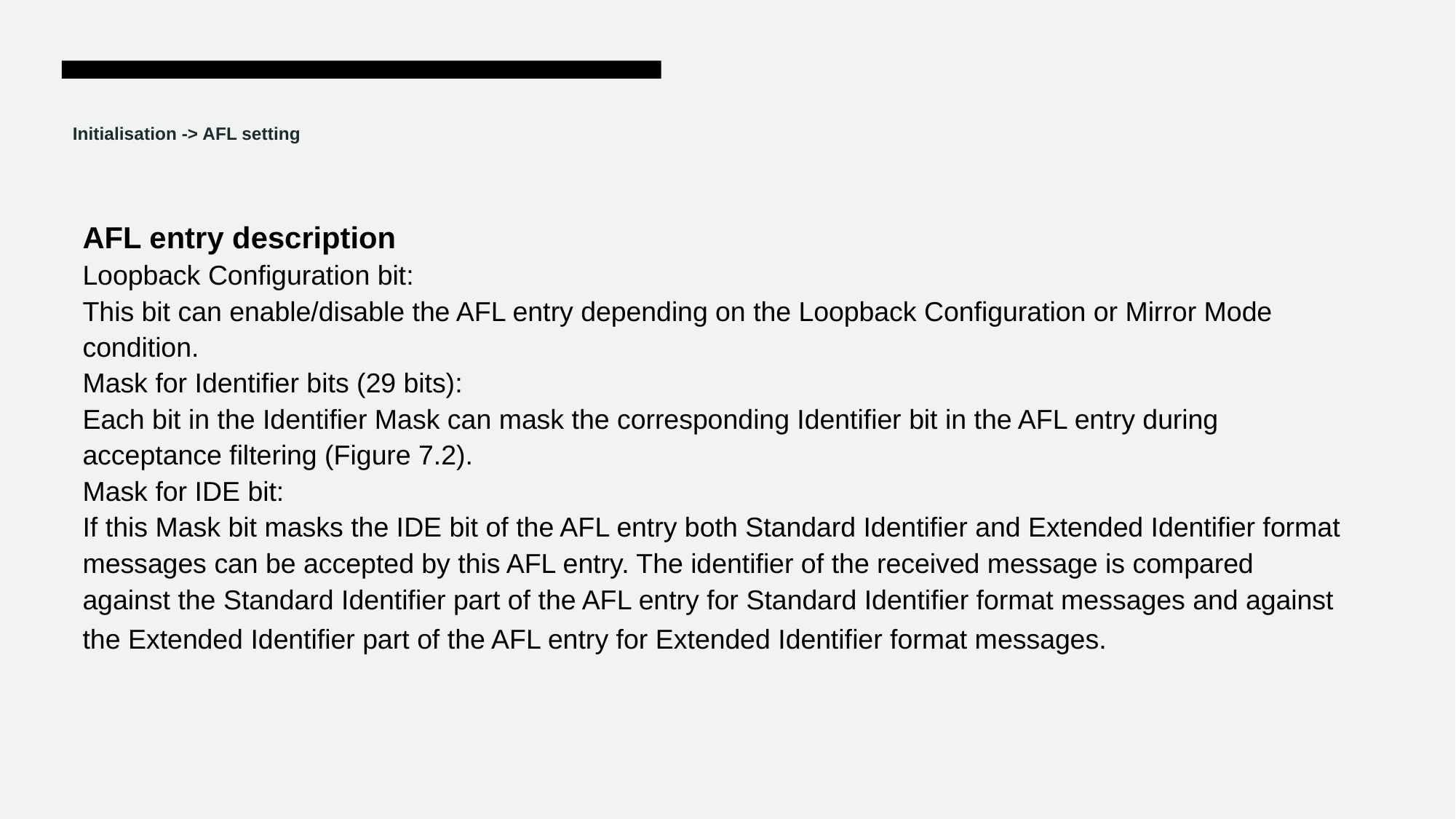

# Initialisation -> AFL setting
AFL entry description
Loopback Configuration bit:
This bit can enable/disable the AFL entry depending on the Loopback Configuration or Mirror Mode
condition.
Mask for Identifier bits (29 bits):
Each bit in the Identifier Mask can mask the corresponding Identifier bit in the AFL entry during
acceptance filtering (Figure 7.2).
Mask for IDE bit:
If this Mask bit masks the IDE bit of the AFL entry both Standard Identifier and Extended Identifier format
messages can be accepted by this AFL entry. The identifier of the received message is compared
against the Standard Identifier part of the AFL entry for Standard Identifier format messages and against
the Extended Identifier part of the AFL entry for Extended Identifier format messages.